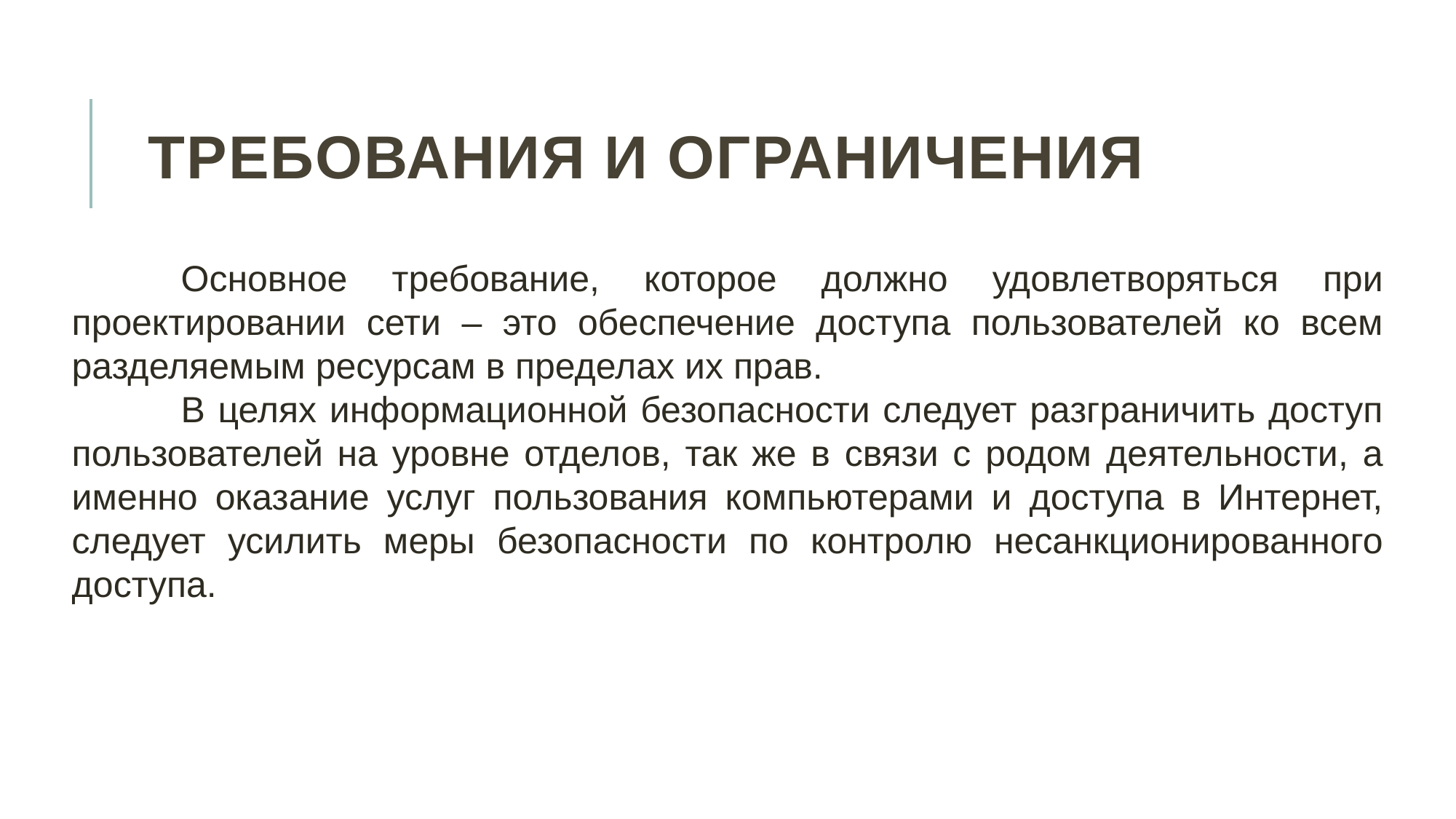

# Требования и ограничения
	Основное требование, которое должно удовлетворяться при проектировании сети – это обеспечение доступа пользователей ко всем разделяемым ресурсам в пределах их прав.
	В целях информационной безопасности следует разграничить доступ пользователей на уровне отделов, так же в связи с родом деятельности, а именно оказание услуг пользования компьютерами и доступа в Интернет, следует усилить меры безопасности по контролю несанкционированного доступа.